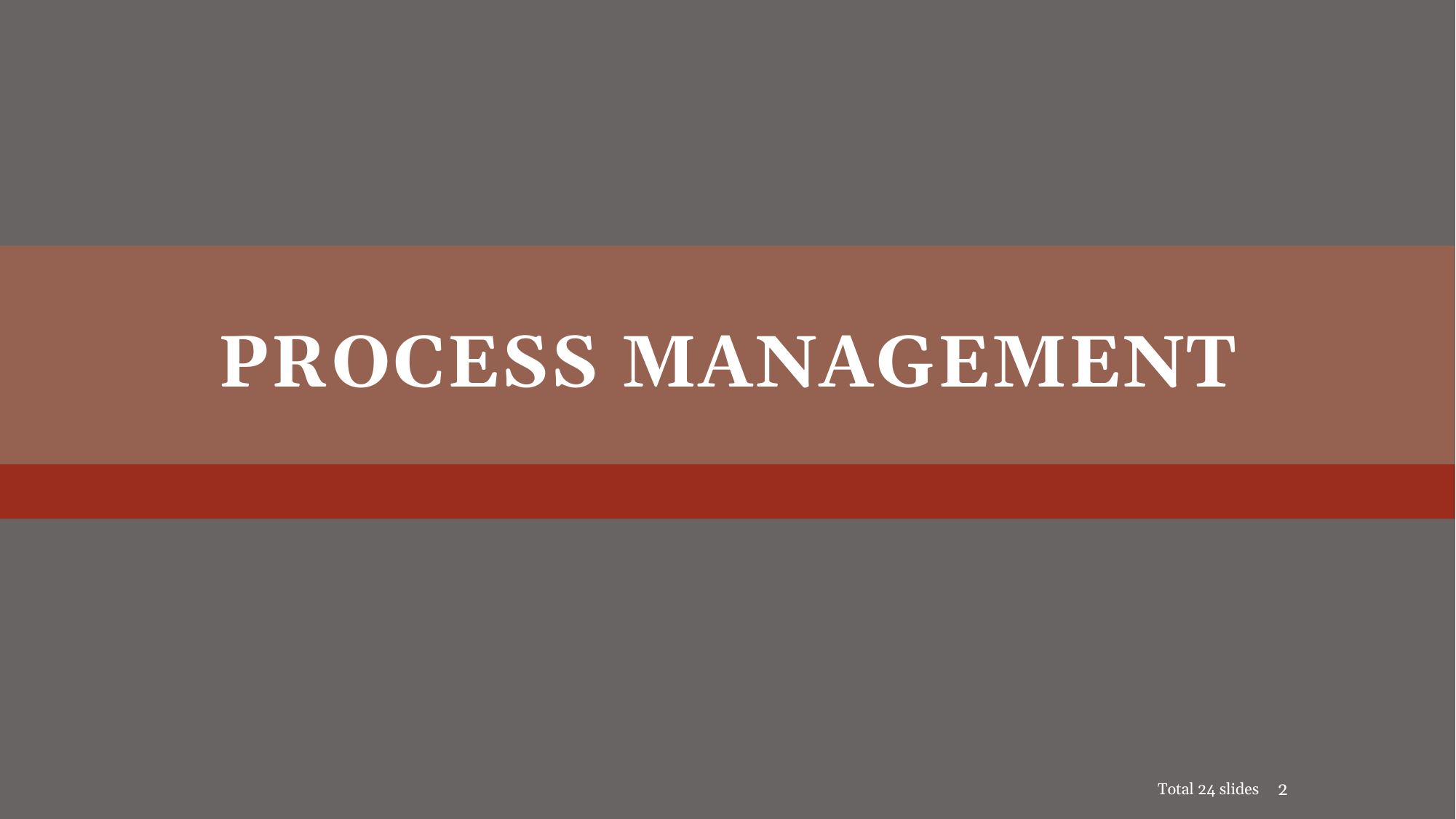

# Process Management

Total 24 slides
2